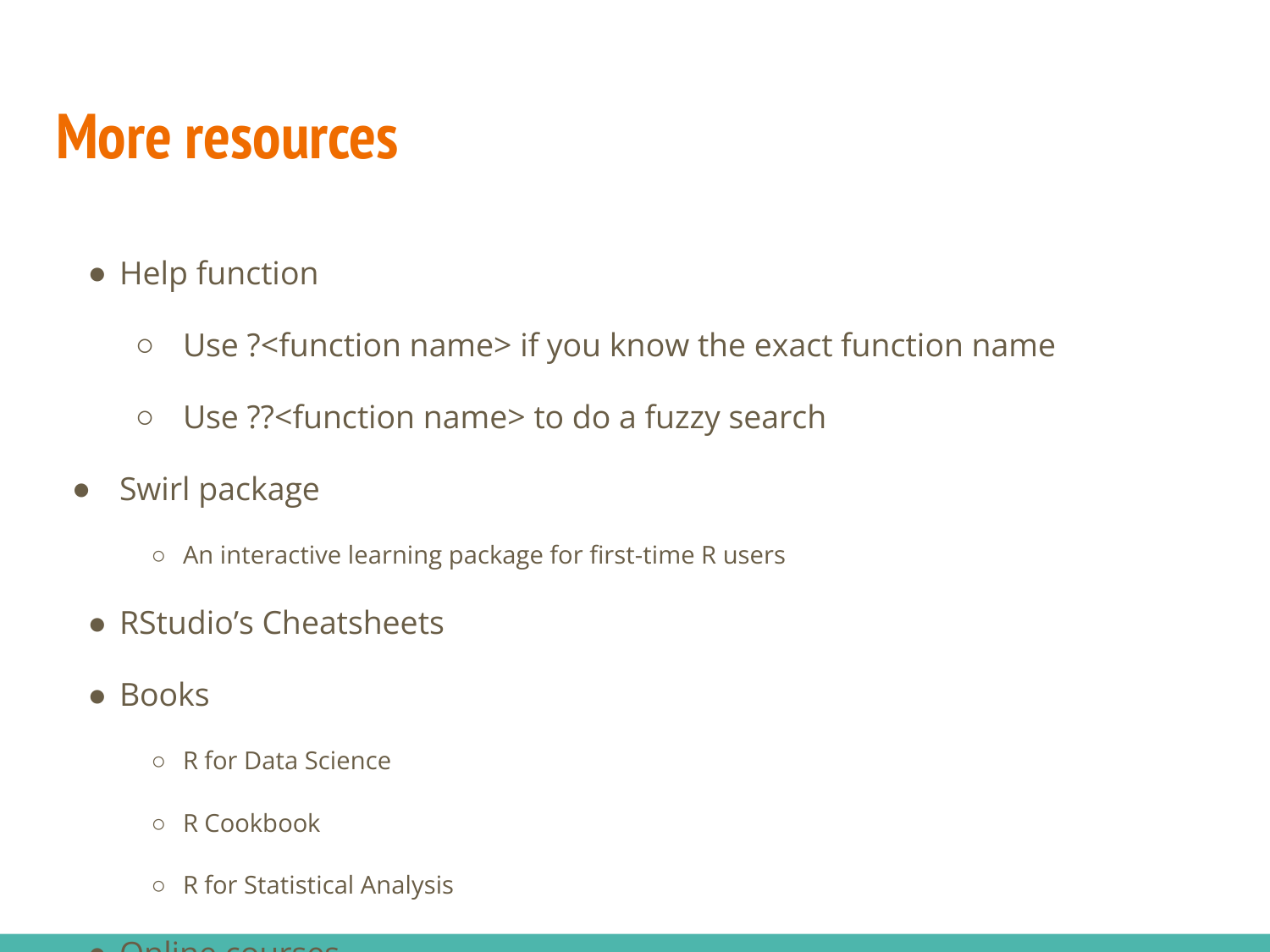

# More resources
Help function
Use ?<function name> if you know the exact function name
Use ??<function name> to do a fuzzy search
Swirl package
An interactive learning package for first-time R users
RStudio’s Cheatsheets
Books
R for Data Science
R Cookbook
R for Statistical Analysis
Online courses